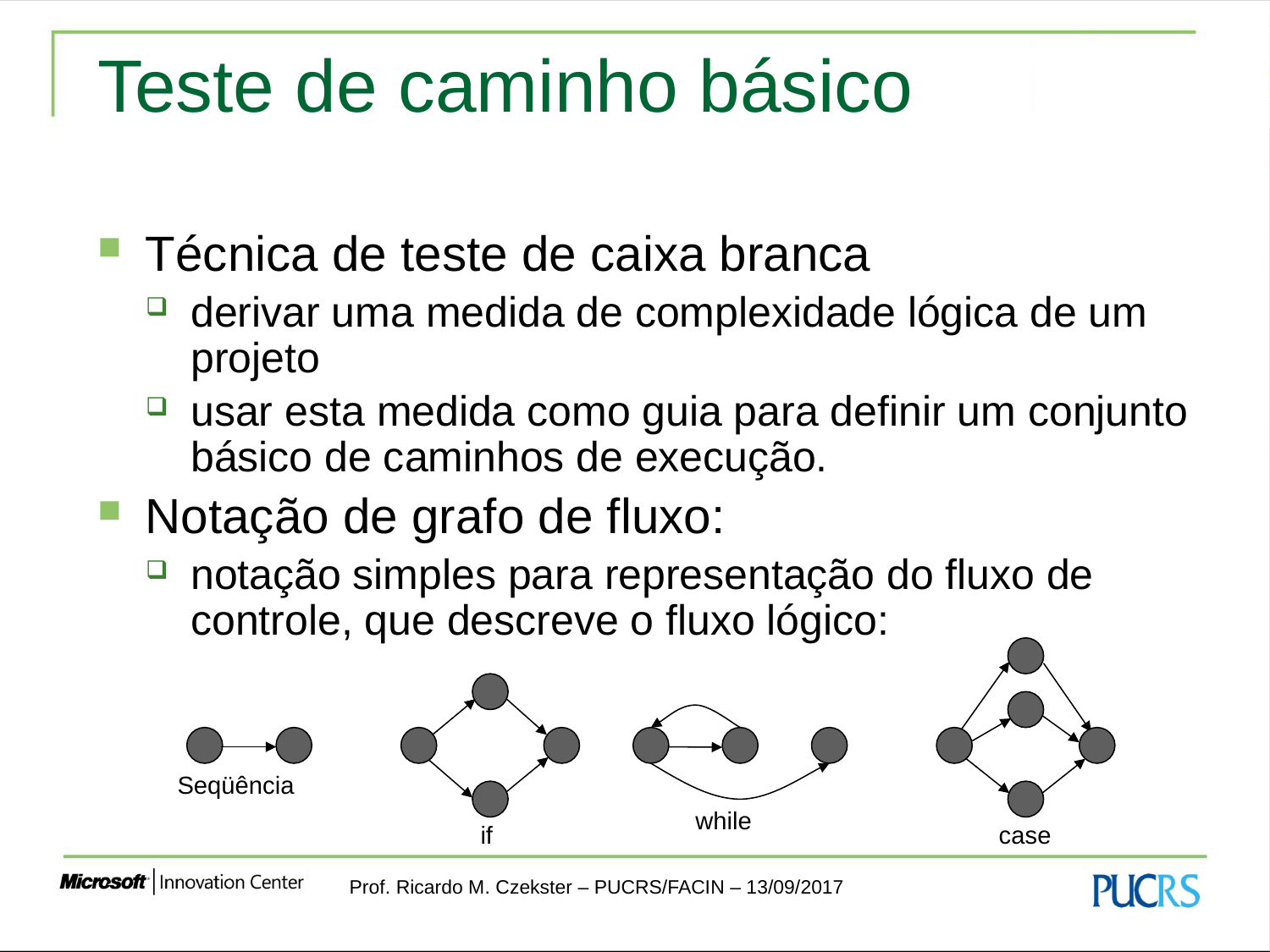

# Teste de caminho básico
Técnica de teste de caixa branca
derivar uma medida de complexidade lógica de um projeto
usar esta medida como guia para definir um conjunto básico de caminhos de execução.
Notação de grafo de fluxo:
notação simples para representação do fluxo de controle, que descreve o fluxo lógico:

Seqüência

while
if
case